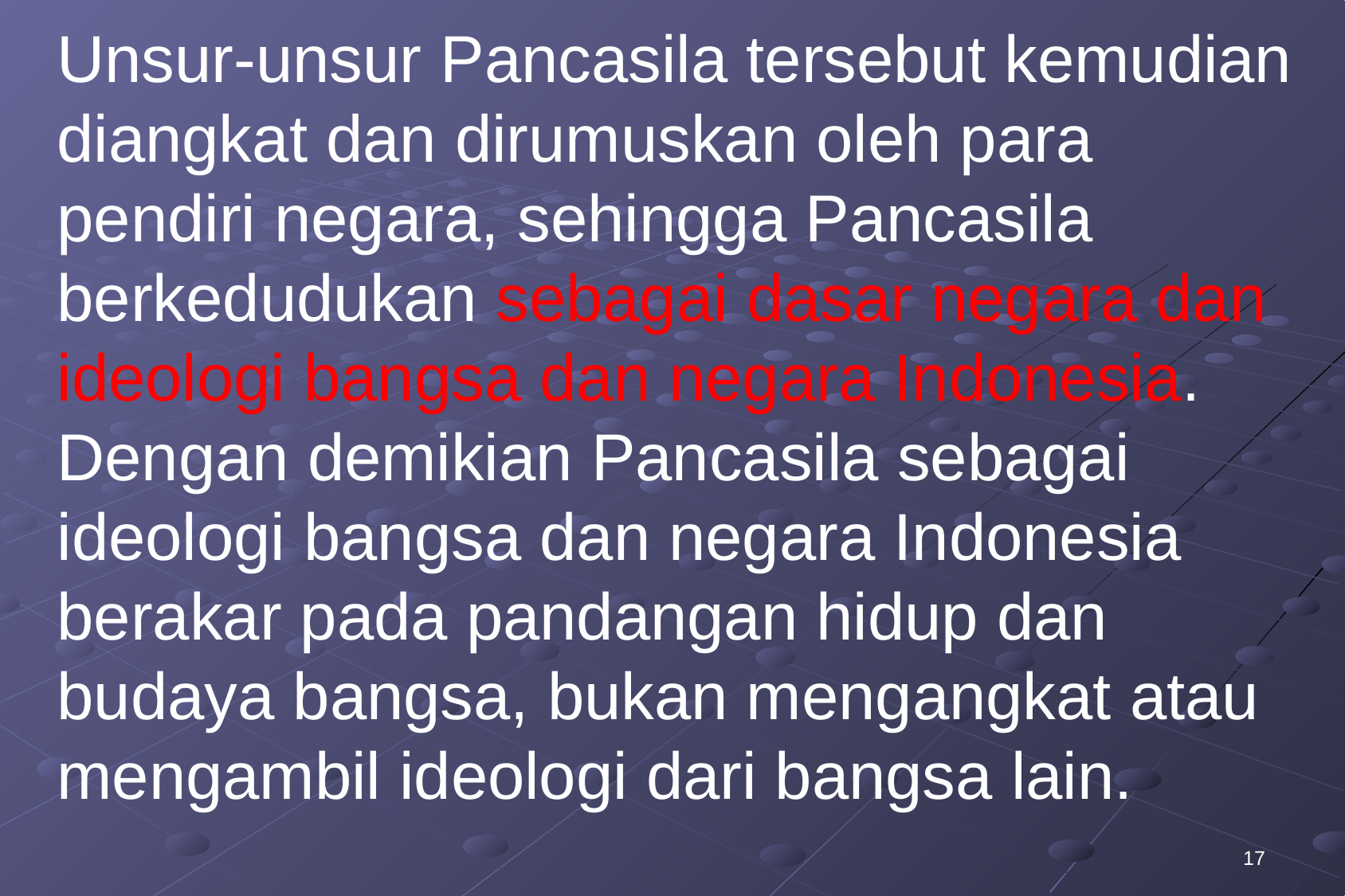

Unsur-unsur Pancasila tersebut kemudian diangkat dan dirumuskan oleh para pendiri negara, sehingga Pancasila berkedudukan sebagai dasar negara dan ideologi bangsa dan negara Indonesia. Dengan demikian Pancasila sebagai ideologi bangsa dan negara Indonesia berakar pada pandangan hidup dan budaya bangsa, bukan mengangkat atau mengambil ideologi dari bangsa lain.
17